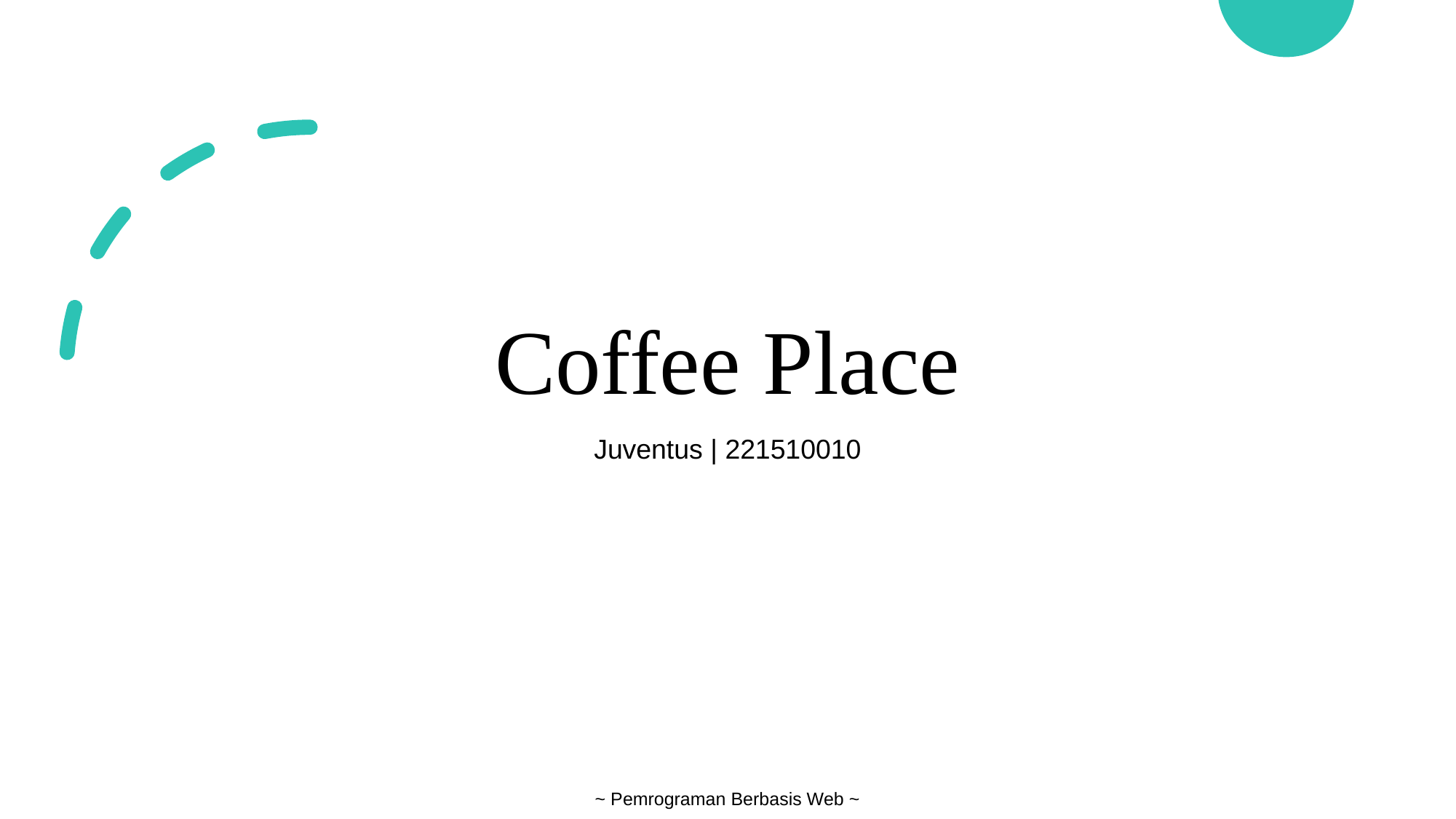

# Coffee Place
Juventus | 221510010
~ Pemrograman Berbasis Web ~